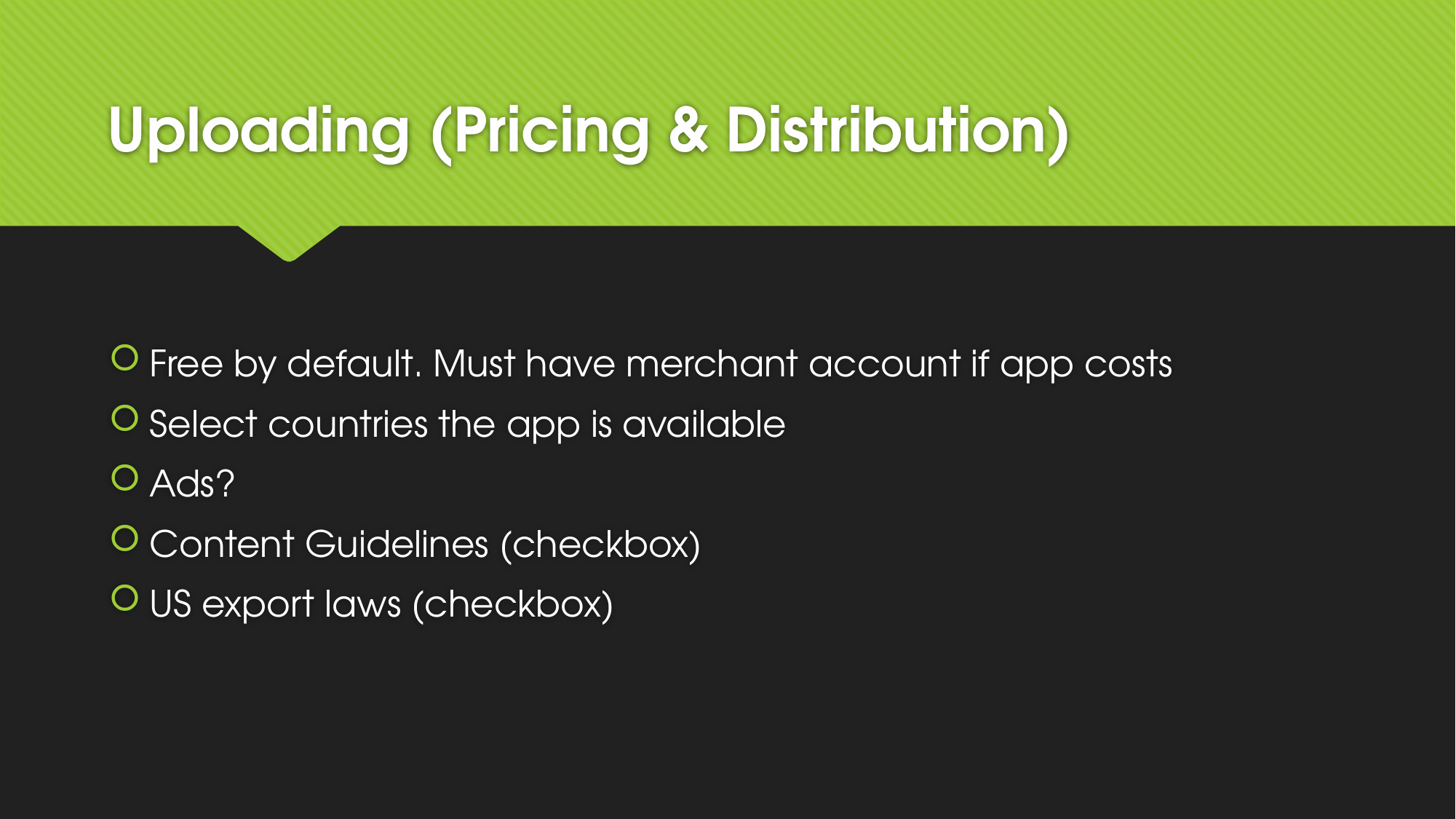

# Uploading (Pricing & Distribution)
Free by default. Must have merchant account if app costs
Select countries the app is available
Ads?
Content Guidelines (checkbox)
US export laws (checkbox)